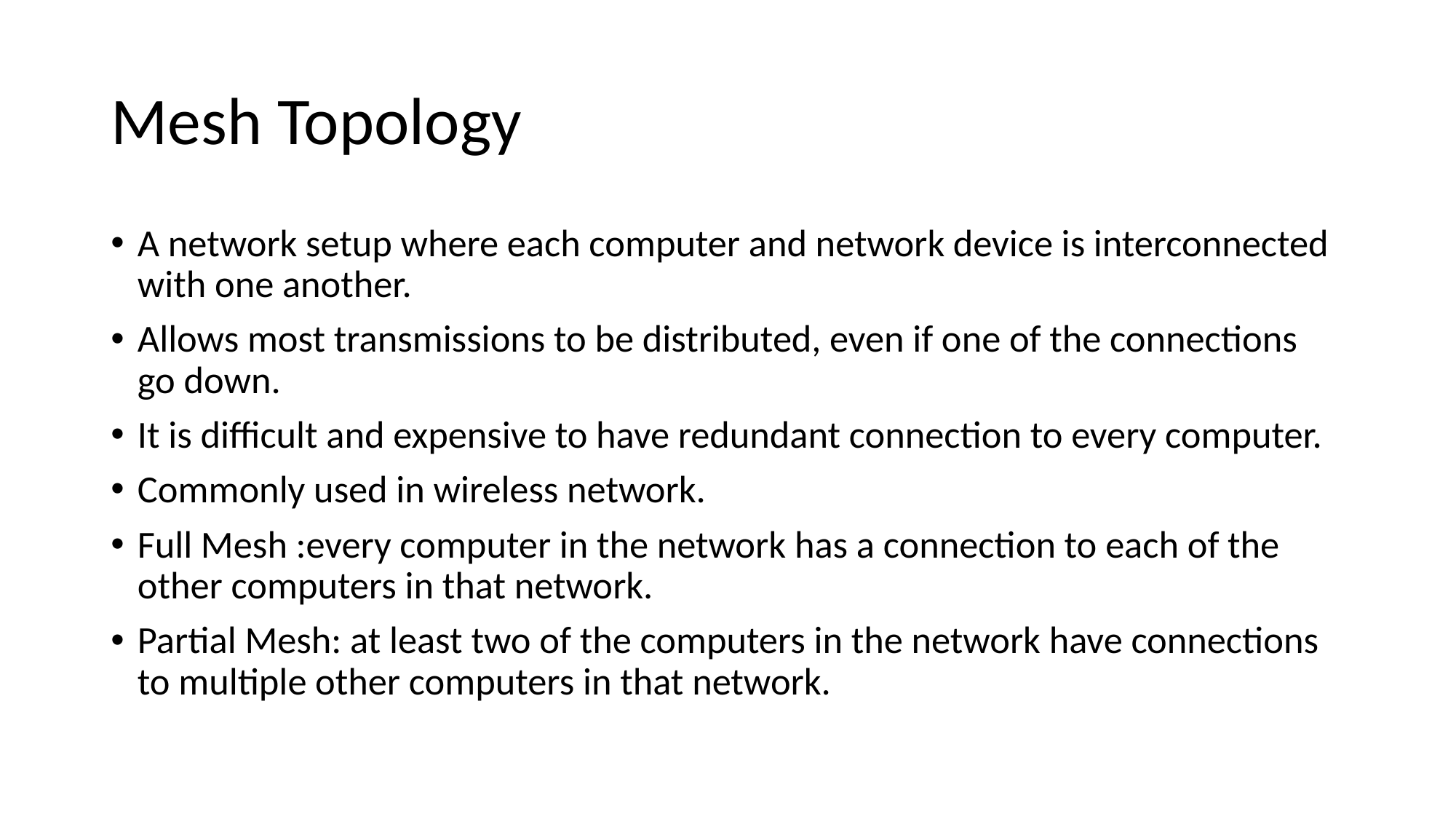

# Mesh Topology
A network setup where each computer and network device is interconnected with one another.
Allows most transmissions to be distributed, even if one of the connections go down.
It is difficult and expensive to have redundant connection to every computer.
Commonly used in wireless network.
Full Mesh :every computer in the network has a connection to each of the other computers in that network.
Partial Mesh: at least two of the computers in the network have connections to multiple other computers in that network.